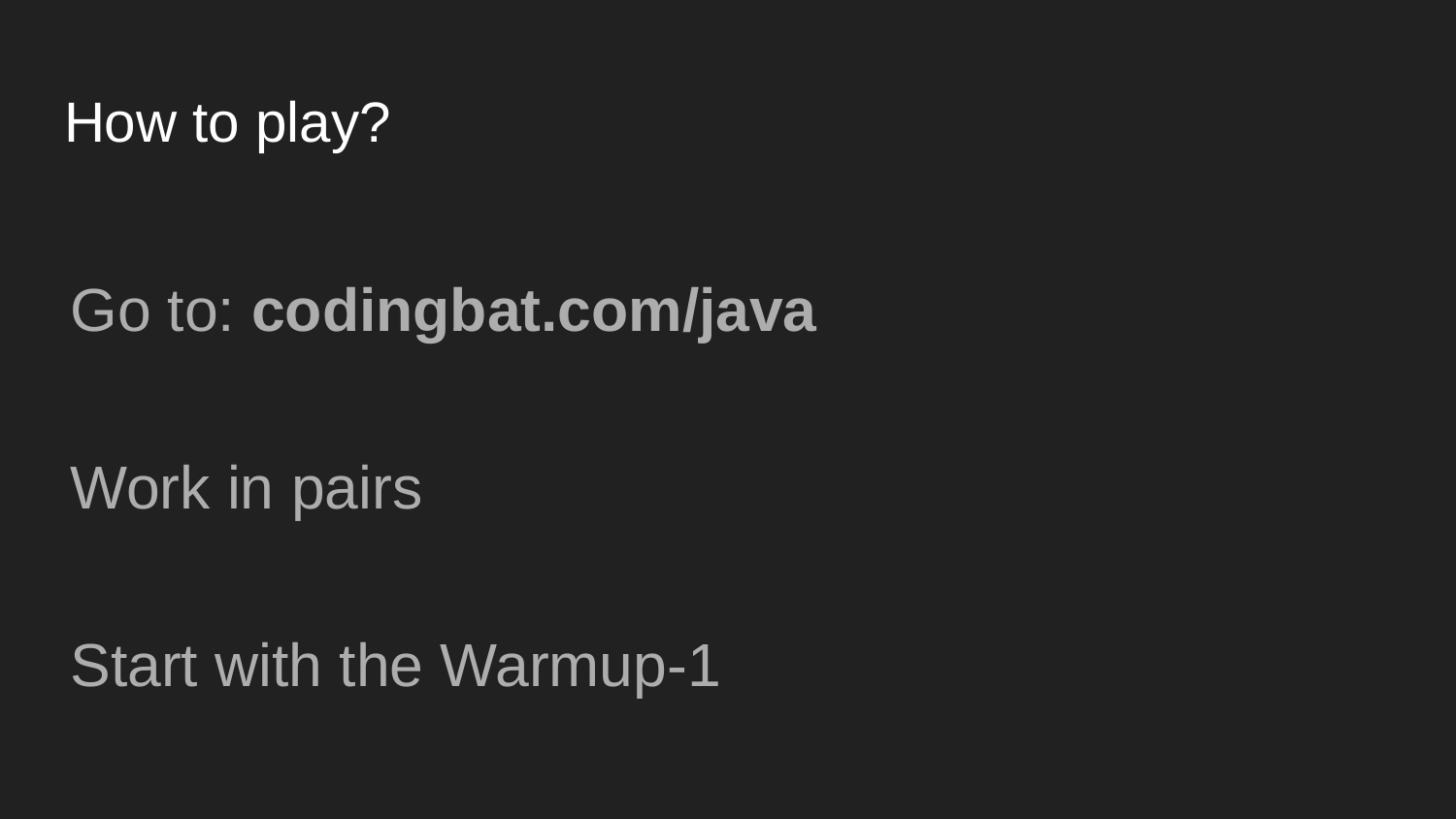

# How to play?
Go to: codingbat.com/java
Work in pairs
Start with the Warmup-1
We solve it together on the projector